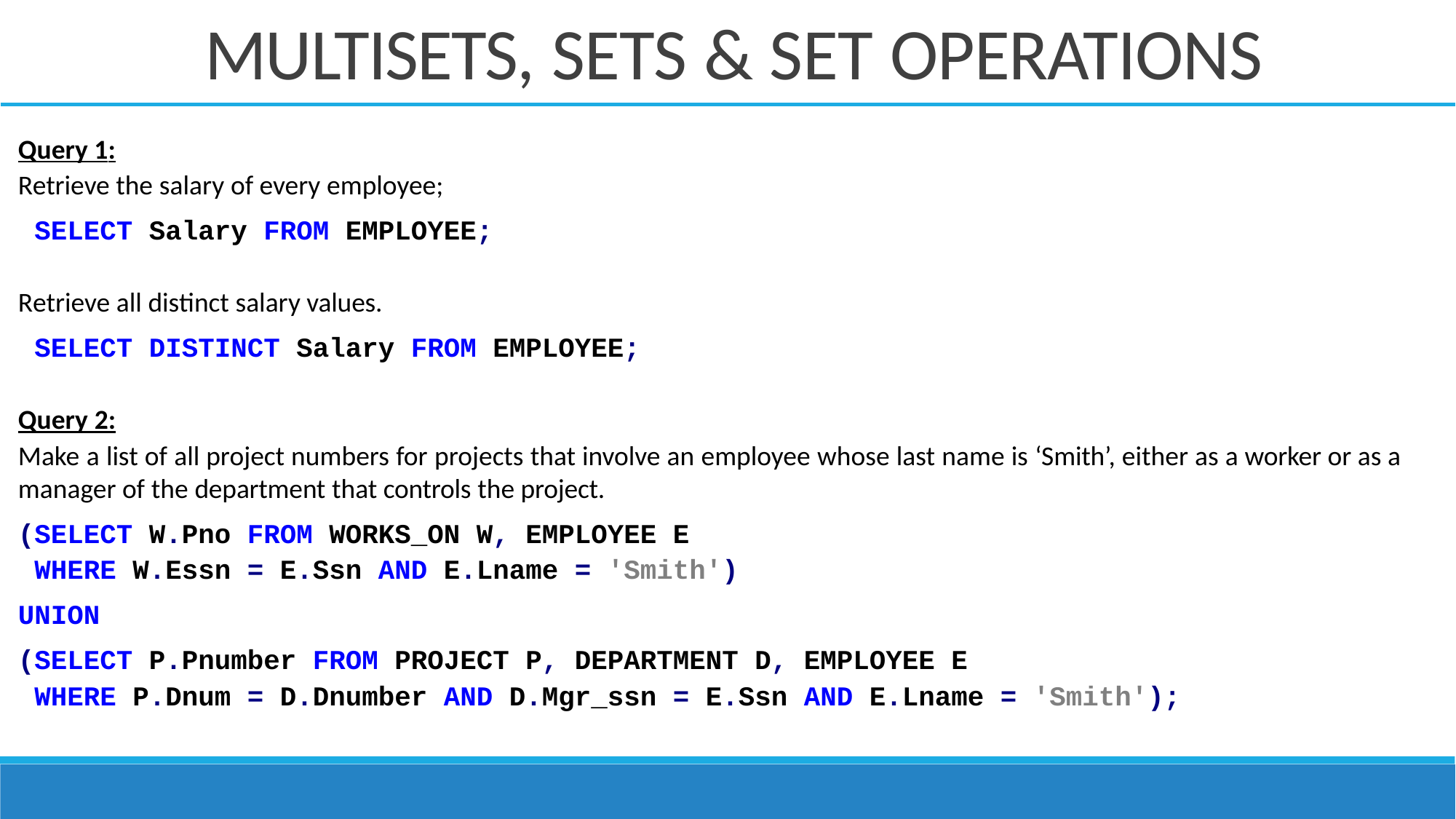

# MULTISETS, SETS & SET OPERATIONS

Query 1:
Retrieve the salary of every employee;
 SELECT Salary FROM EMPLOYEE;

Retrieve all distinct salary values.
 SELECT DISTINCT Salary FROM EMPLOYEE;

Query 2:
Make a list of all project numbers for projects that involve an employee whose last name is ‘Smith’, either as a worker or as a manager of the department that controls the project.
(SELECT W.Pno FROM WORKS_ON W, EMPLOYEE E
 WHERE W.Essn = E.Ssn AND E.Lname = 'Smith')
UNION
(SELECT P.Pnumber FROM PROJECT P, DEPARTMENT D, EMPLOYEE E
 WHERE P.Dnum = D.Dnumber AND D.Mgr_ssn = E.Ssn AND E.Lname = 'Smith');